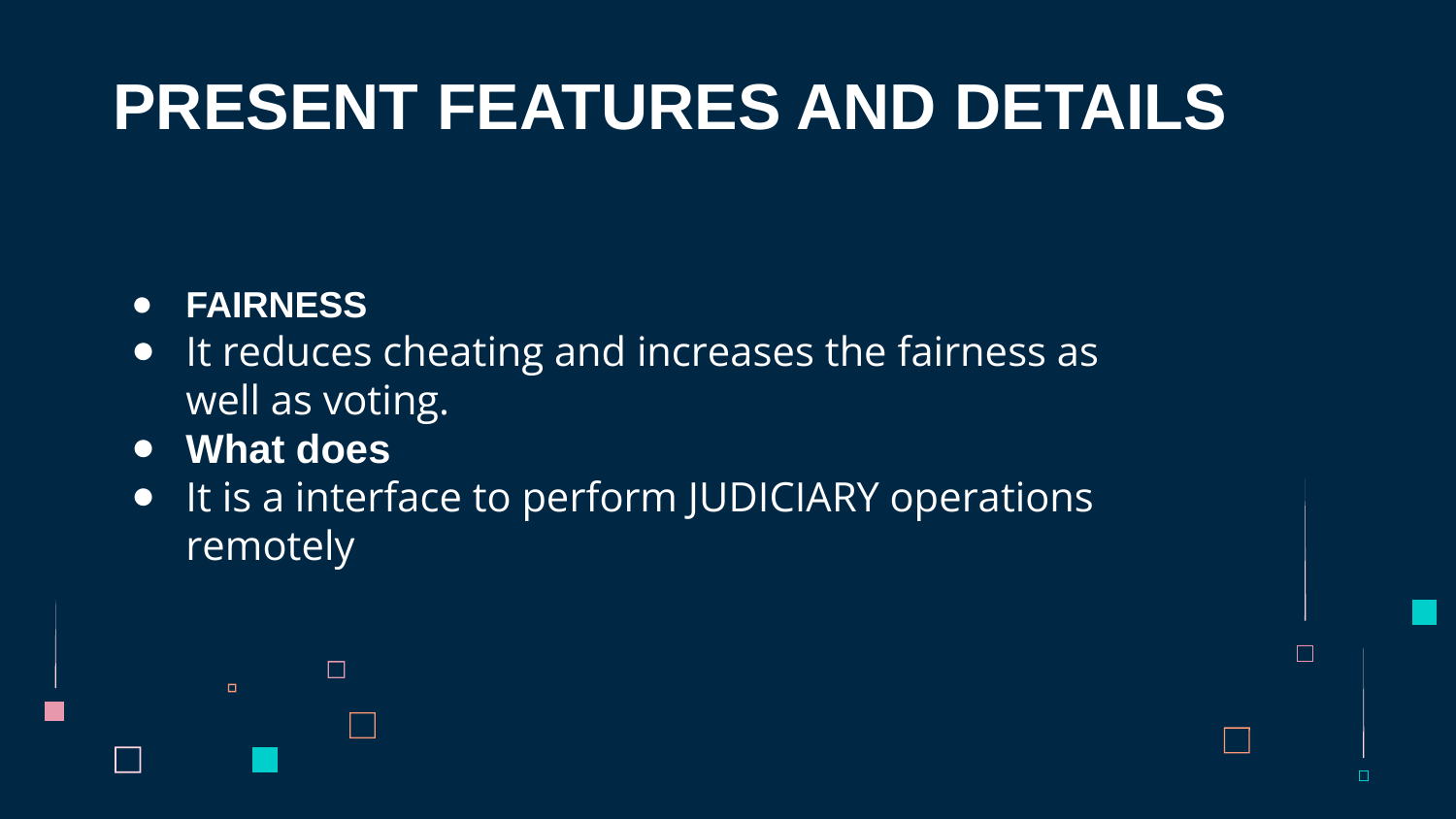

# PRESENT FEATURES AND DETAILS
FAIRNESS
It reduces cheating and increases the fairness as well as voting.
What does
It is a interface to perform JUDICIARY operations remotely